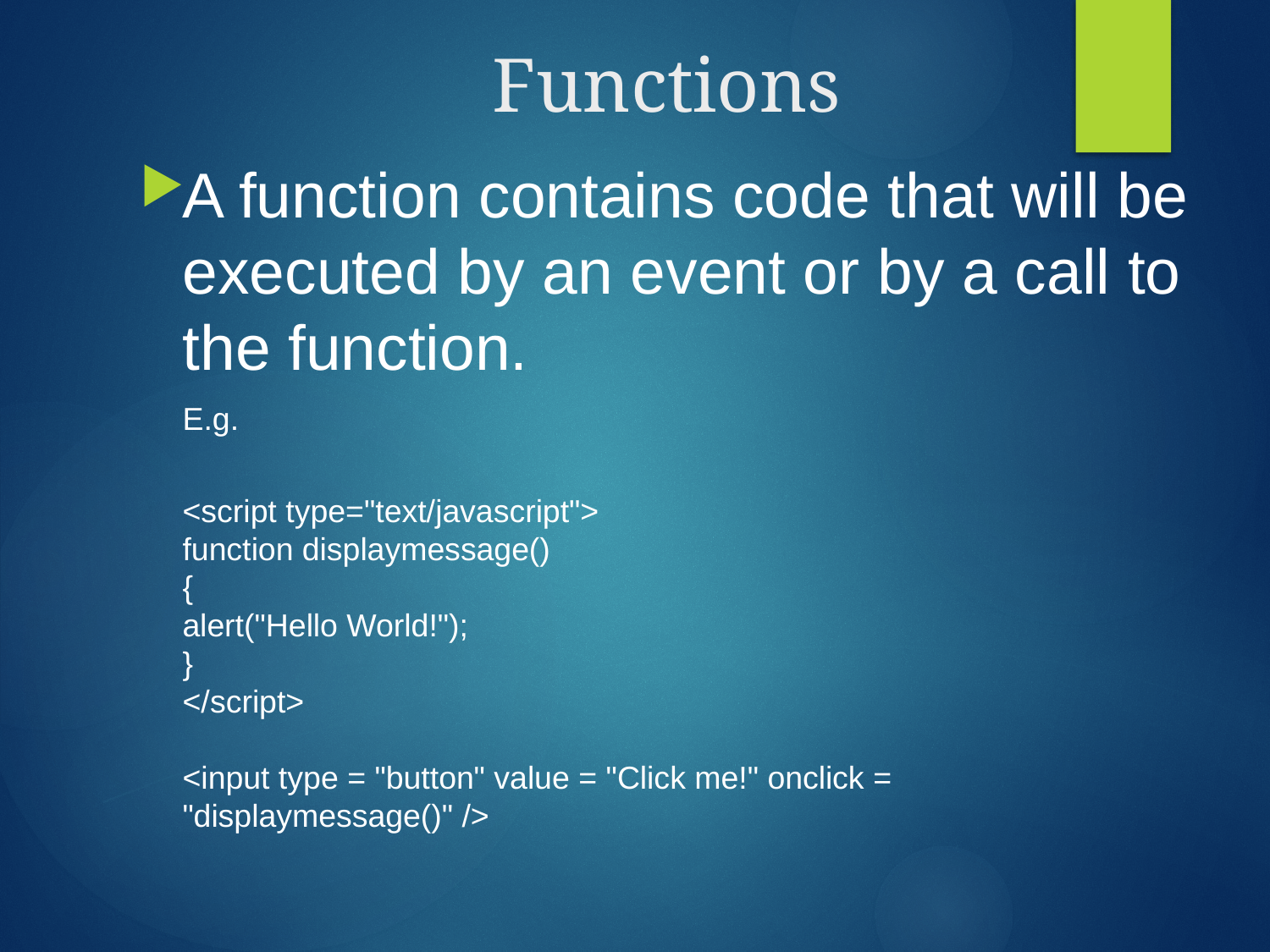

# Functions
A function contains code that will be executed by an event or by a call to the function.
 	E.g.
<script type="text/javascript">
function displaymessage()
{
alert("Hello World!");
}
</script>
<input type = "button" value = "Click me!" onclick = "displaymessage()" />